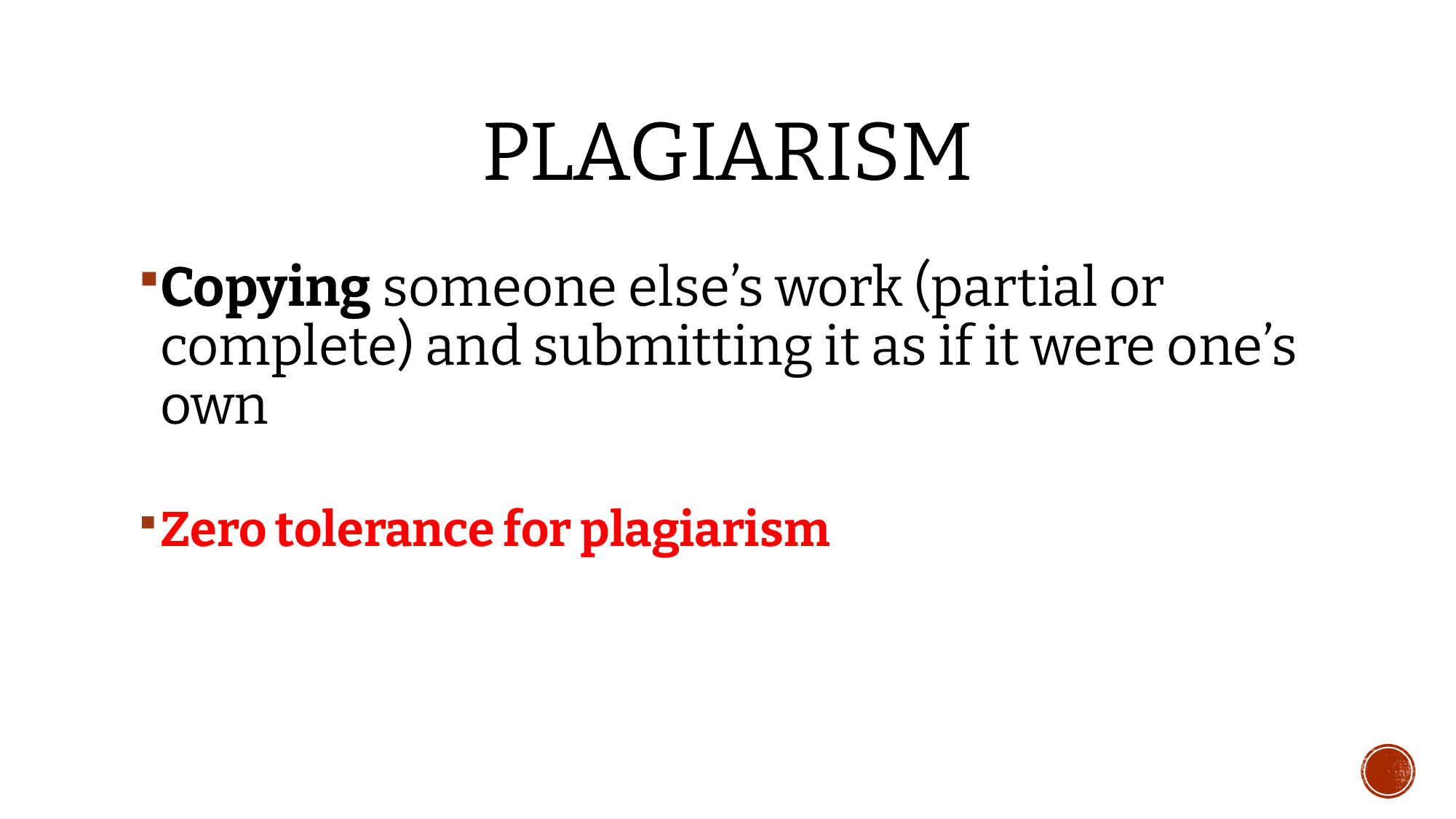

# Plagiarism
Copying someone else’s work (partial or complete) and submitting it as if it were one’s own

Zero tolerance for plagiarism